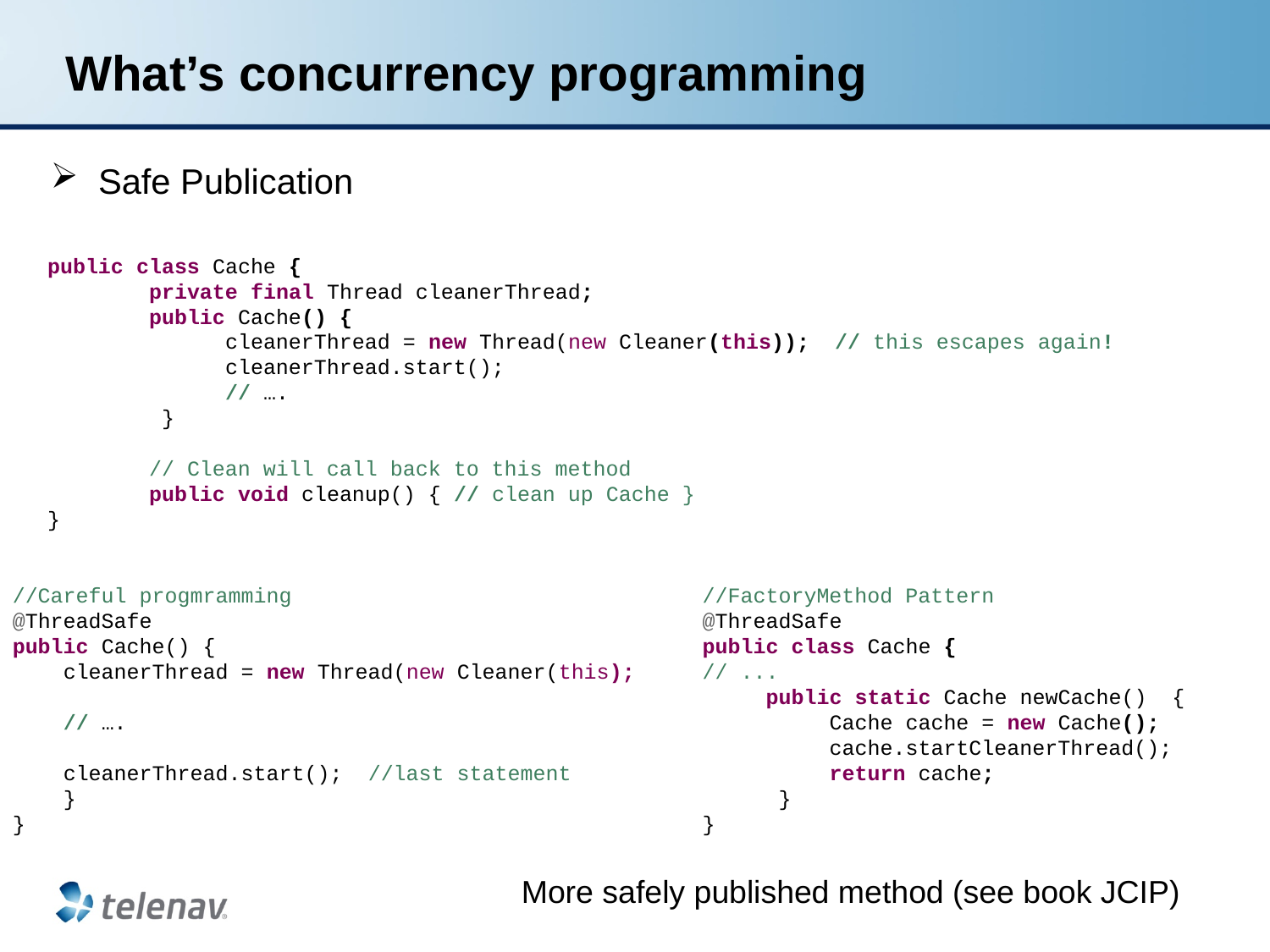

# What’s concurrency programming
Safe Publication

public class Cache {
        private final Thread cleanerThread;
        public Cache() {
              cleanerThread = new Thread(new Cleaner(this));  // this escapes again!
              cleanerThread.start();
	    // ….
         }

        // Clean will call back to this method
        public void cleanup() { // clean up Cache }
}
//Careful progmramming
@ThreadSafe
public Cache() {
    cleanerThread = new Thread(new Cleaner(this);

    // ….

    cleanerThread.start();  //last statement
    }
}
//FactoryMethod Pattern
@ThreadSafe
public class Cache {
// ...
     public static Cache newCache()  {
          Cache cache = new Cache();
          cache.startCleanerThread();
          return cache;
      }
}
More safely published method (see book JCIP)